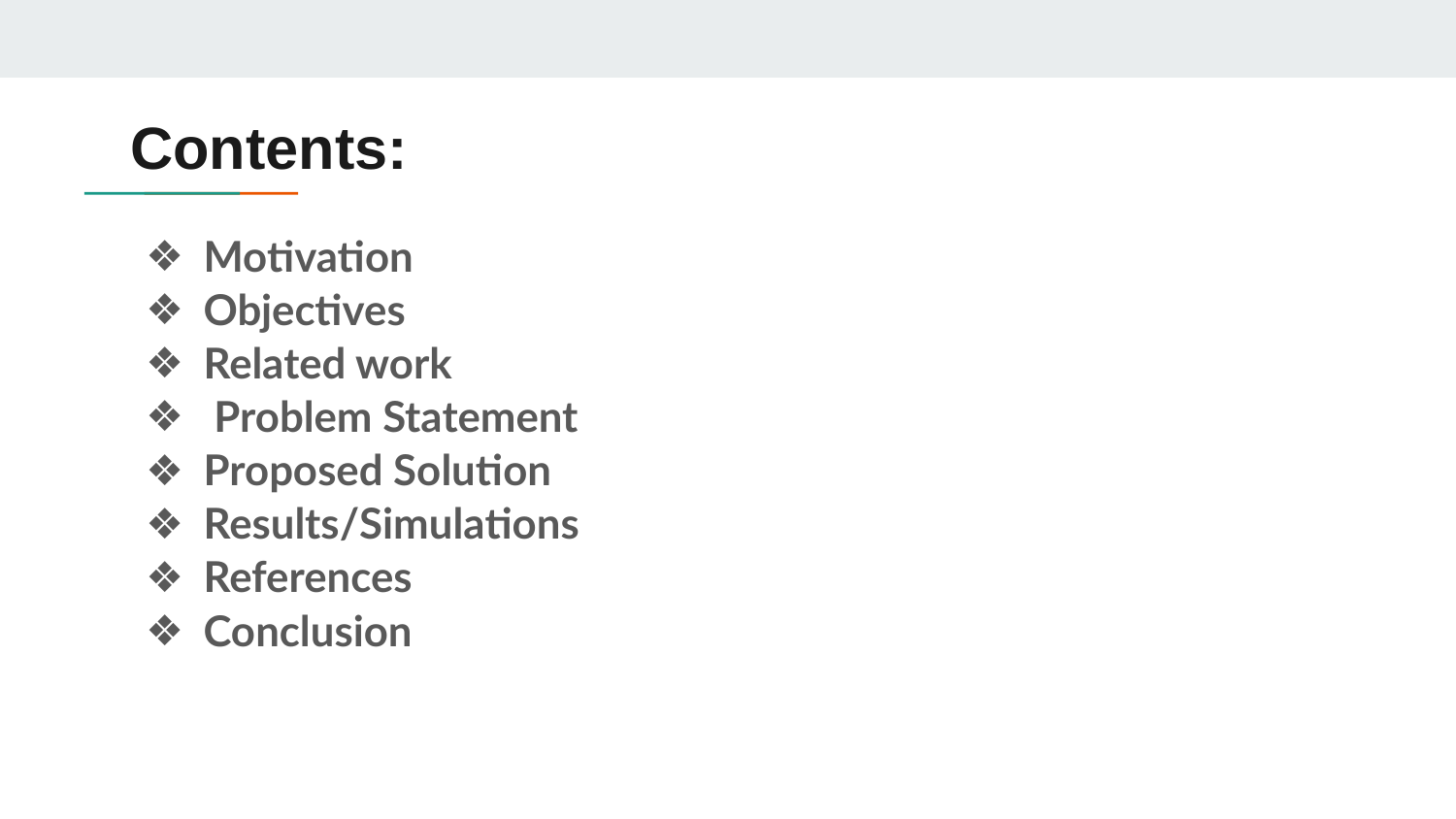

# Contents:
Motivation
Objectives
Related work
 Problem Statement
Proposed Solution
Results/Simulations
References
Conclusion